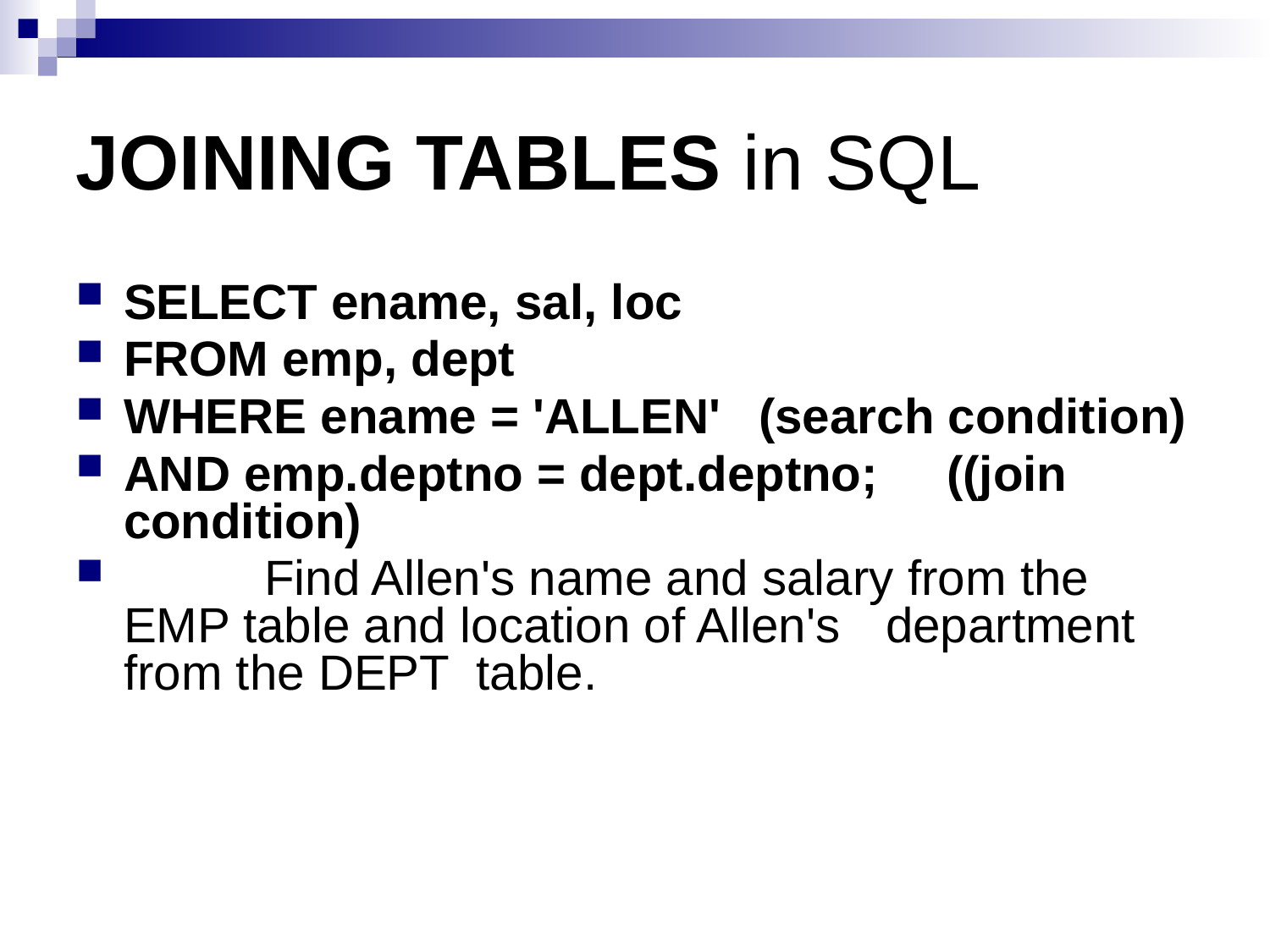

# JOINING TABLES in SQL
SELECT ename, sal, loc
FROM emp, dept
WHERE ename = 'ALLEN' 	(search condition)
AND emp.deptno = dept.deptno;     ((join condition)
	 Find Allen's name and salary from the EMP table and location of Allen's 	department from the DEPT  table.